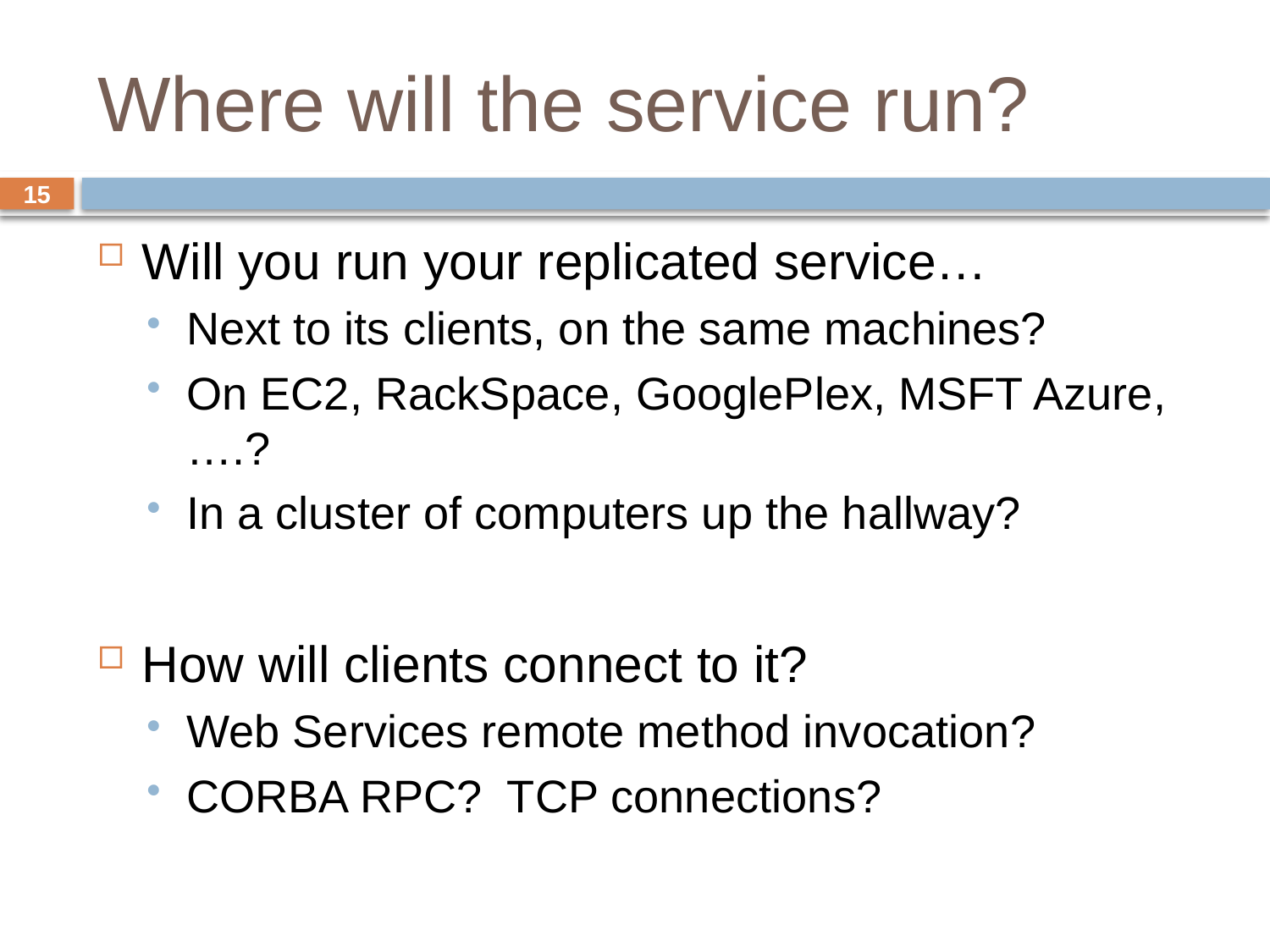

# Where will the service run?
15
Will you run your replicated service…
Next to its clients, on the same machines?
On EC2, RackSpace, GooglePlex, MSFT Azure, ….?
In a cluster of computers up the hallway?

How will clients connect to it?
Web Services remote method invocation?
CORBA RPC?  TCP connections?